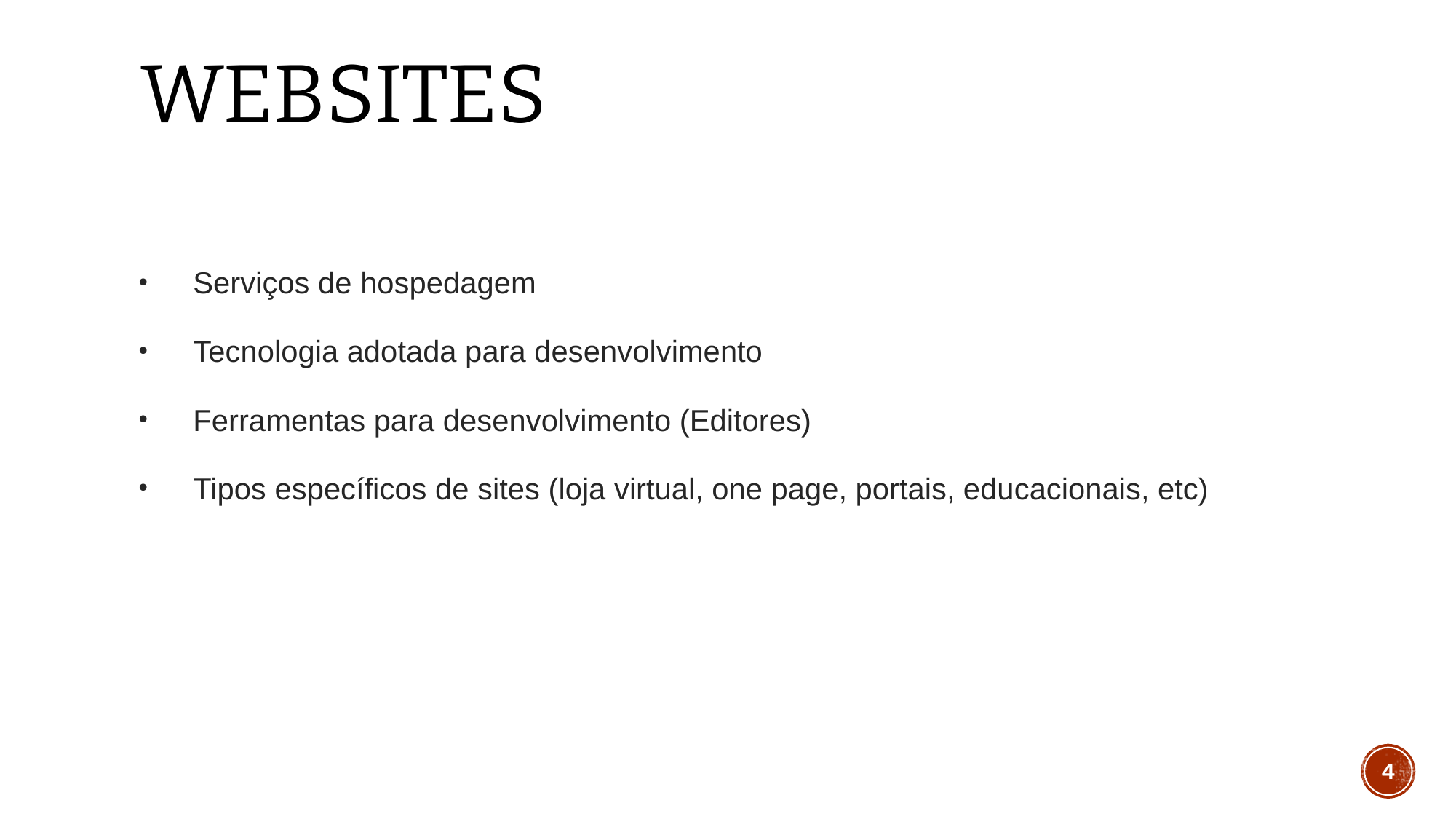

# Websites
Serviços de hospedagem
Tecnologia adotada para desenvolvimento
Ferramentas para desenvolvimento (Editores)
Tipos específicos de sites (loja virtual, one page, portais, educacionais, etc)

4